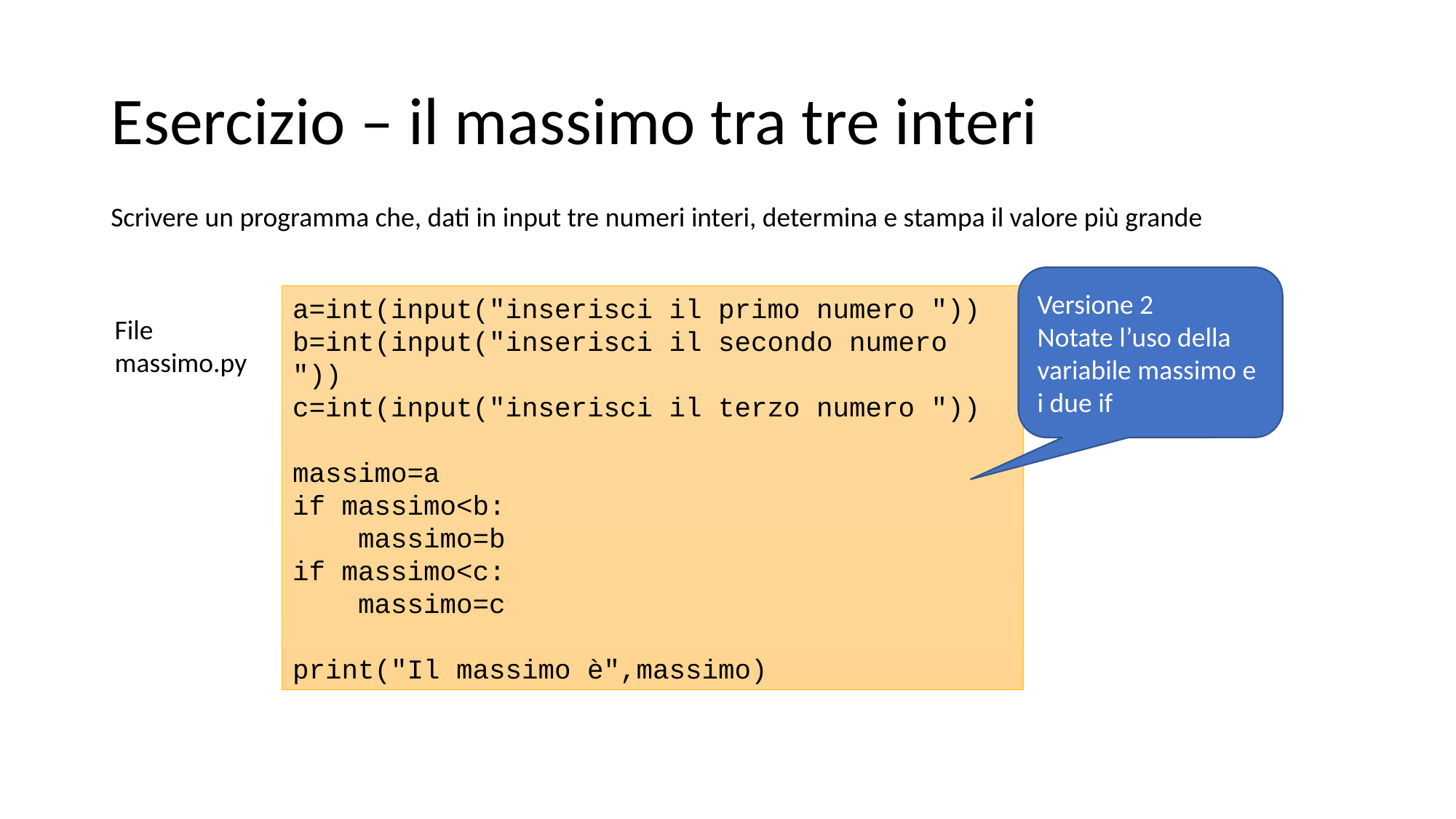

# Esercizio – il massimo tra tre interi
Scrivere un programma che, dati in input tre numeri interi, determina e stampa il valore più grande
Versione 2
Notate l’uso della variabile massimo e i due if
a=int(input("inserisci il primo numero "))
b=int(input("inserisci il secondo numero "))
c=int(input("inserisci il terzo numero "))

massimo=a
if massimo<b:
    massimo=b
if massimo<c:
    massimo=c

print("Il massimo è",massimo)
File massimo.py